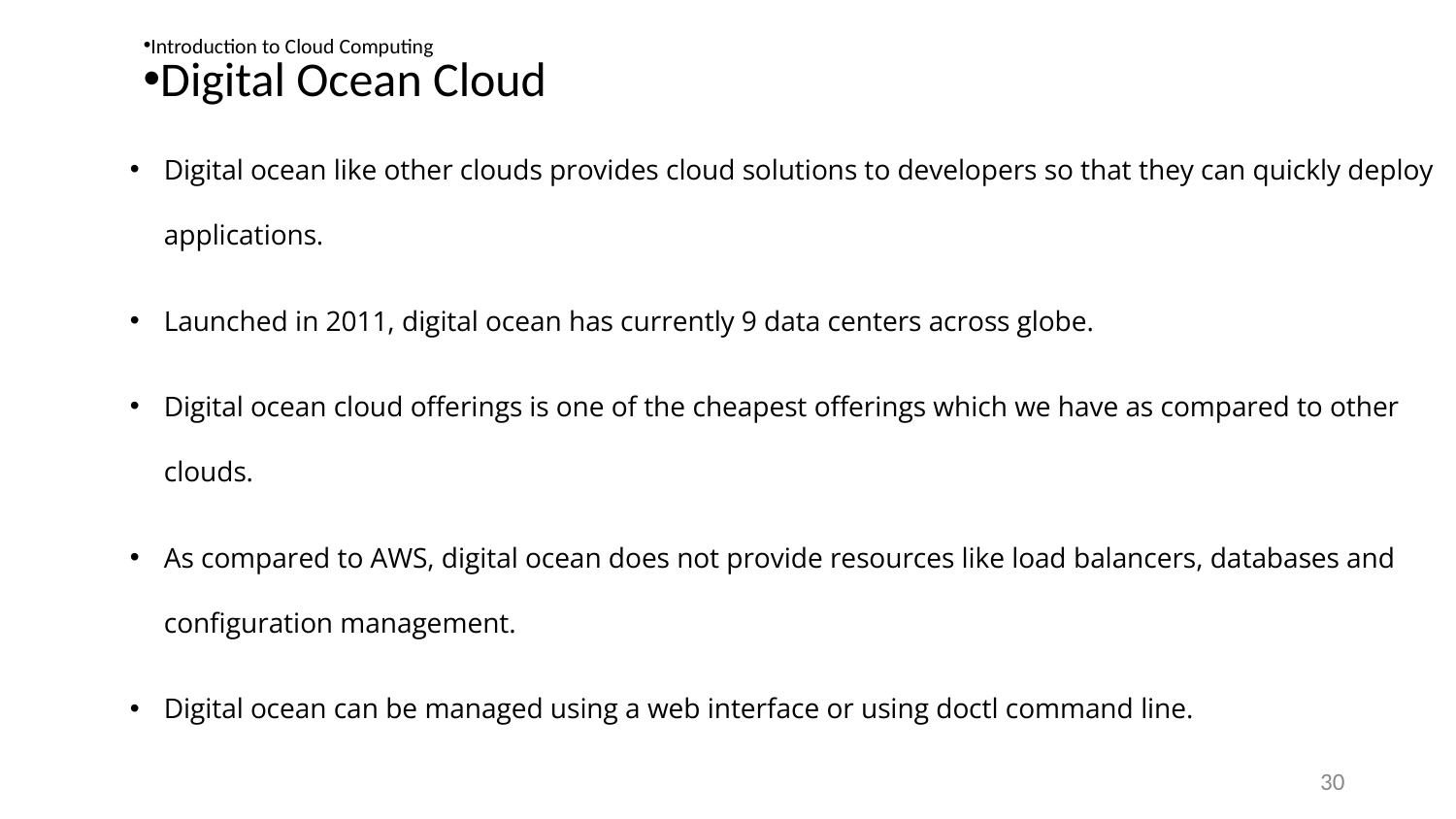

Introduction to Cloud Computing
Digital Ocean Cloud
Digital ocean like other clouds provides cloud solutions to developers so that they can quickly deploy applications.
Launched in 2011, digital ocean has currently 9 data centers across globe.
Digital ocean cloud offerings is one of the cheapest offerings which we have as compared to other clouds.
As compared to AWS, digital ocean does not provide resources like load balancers, databases and configuration management.
Digital ocean can be managed using a web interface or using doctl command line.
30